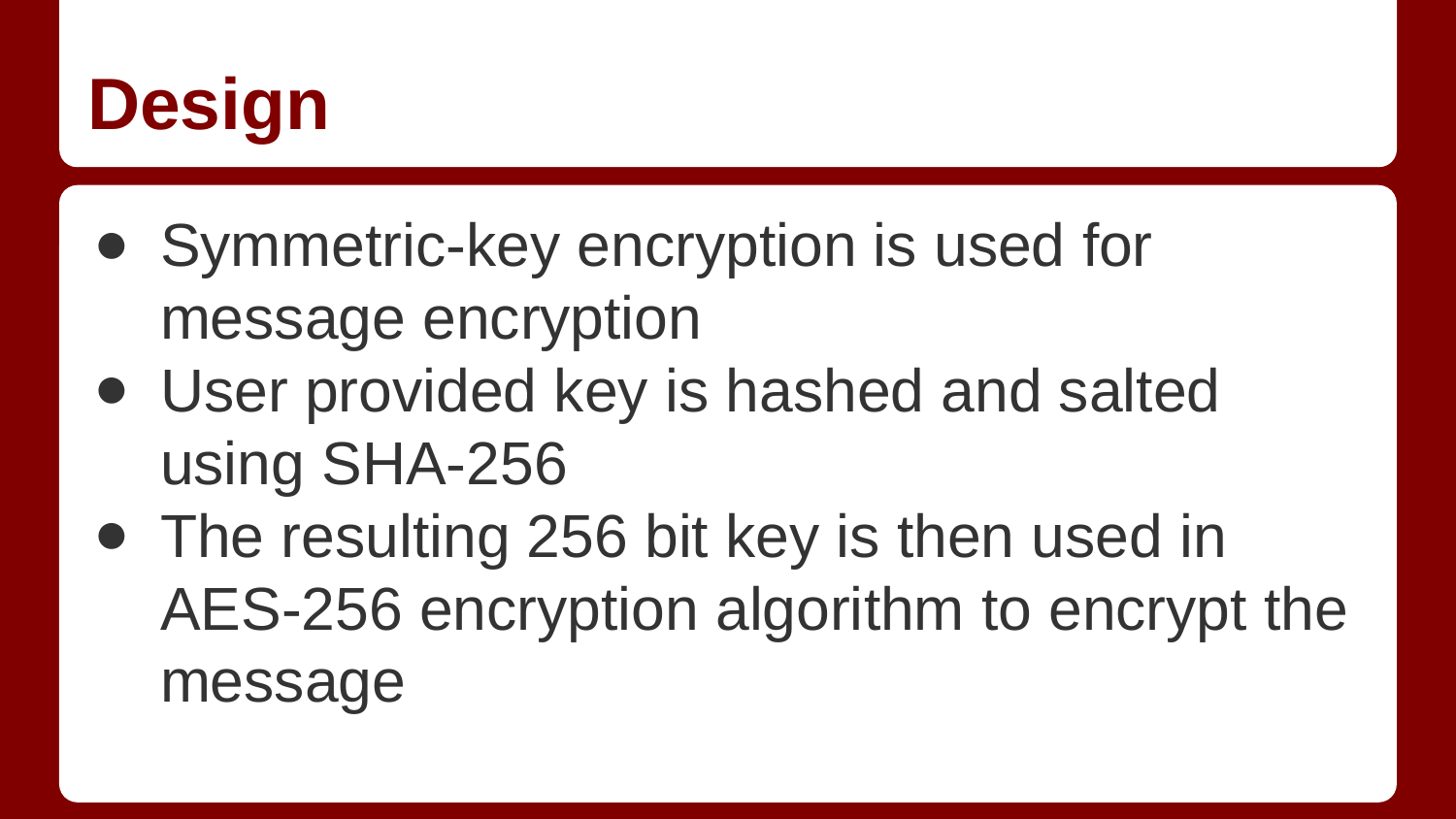

# Design
Symmetric-key encryption is used for message encryption
User provided key is hashed and salted using SHA-256
The resulting 256 bit key is then used in AES-256 encryption algorithm to encrypt the message